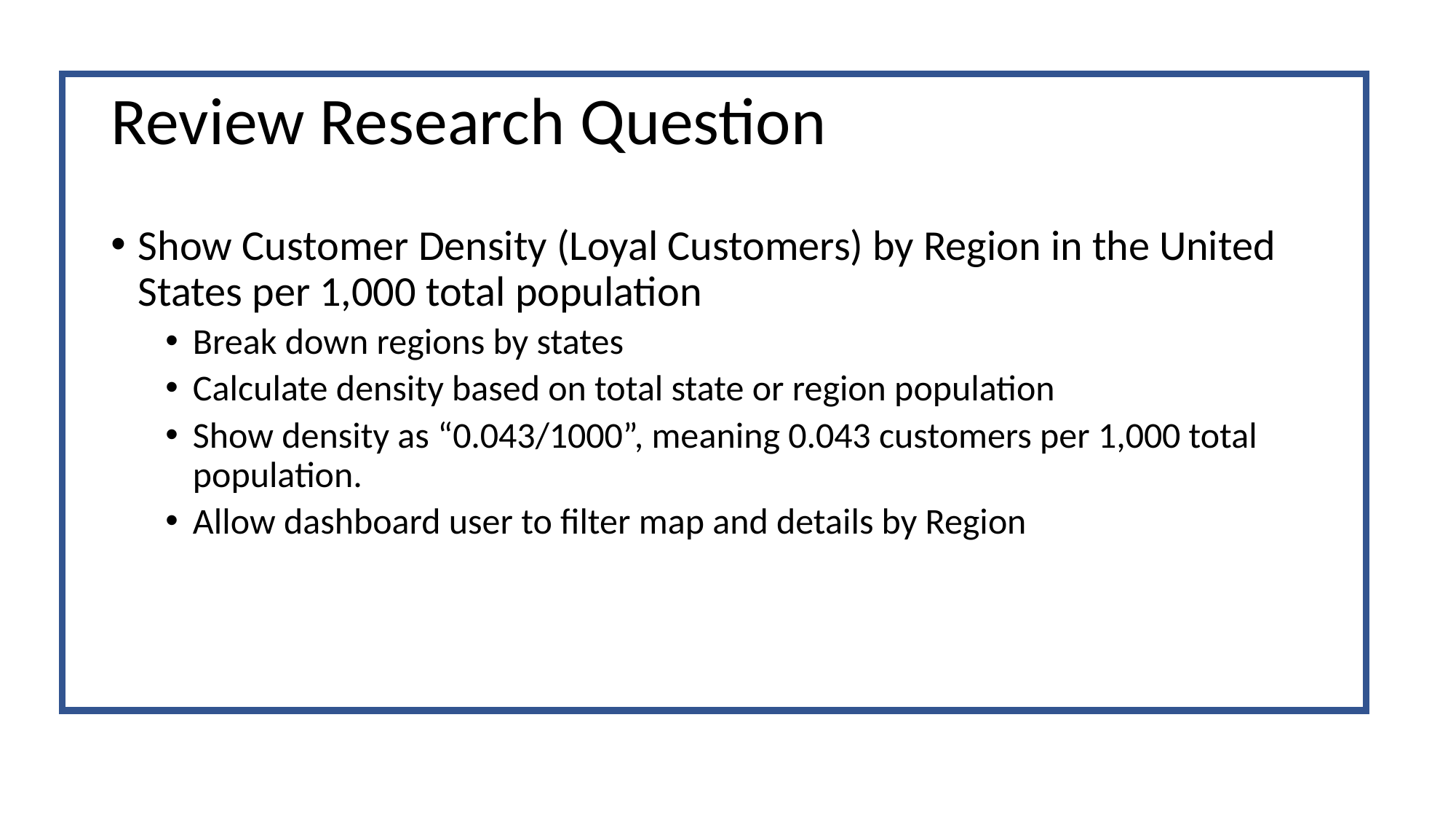

# Review Research Question

Show Customer Density (Loyal Customers) by Region in the United States per 1,000 total population
Break down regions by states
Calculate density based on total state or region population
Show density as “0.043/1000”, meaning 0.043 customers per 1,000 total population.
Allow dashboard user to filter map and details by Region